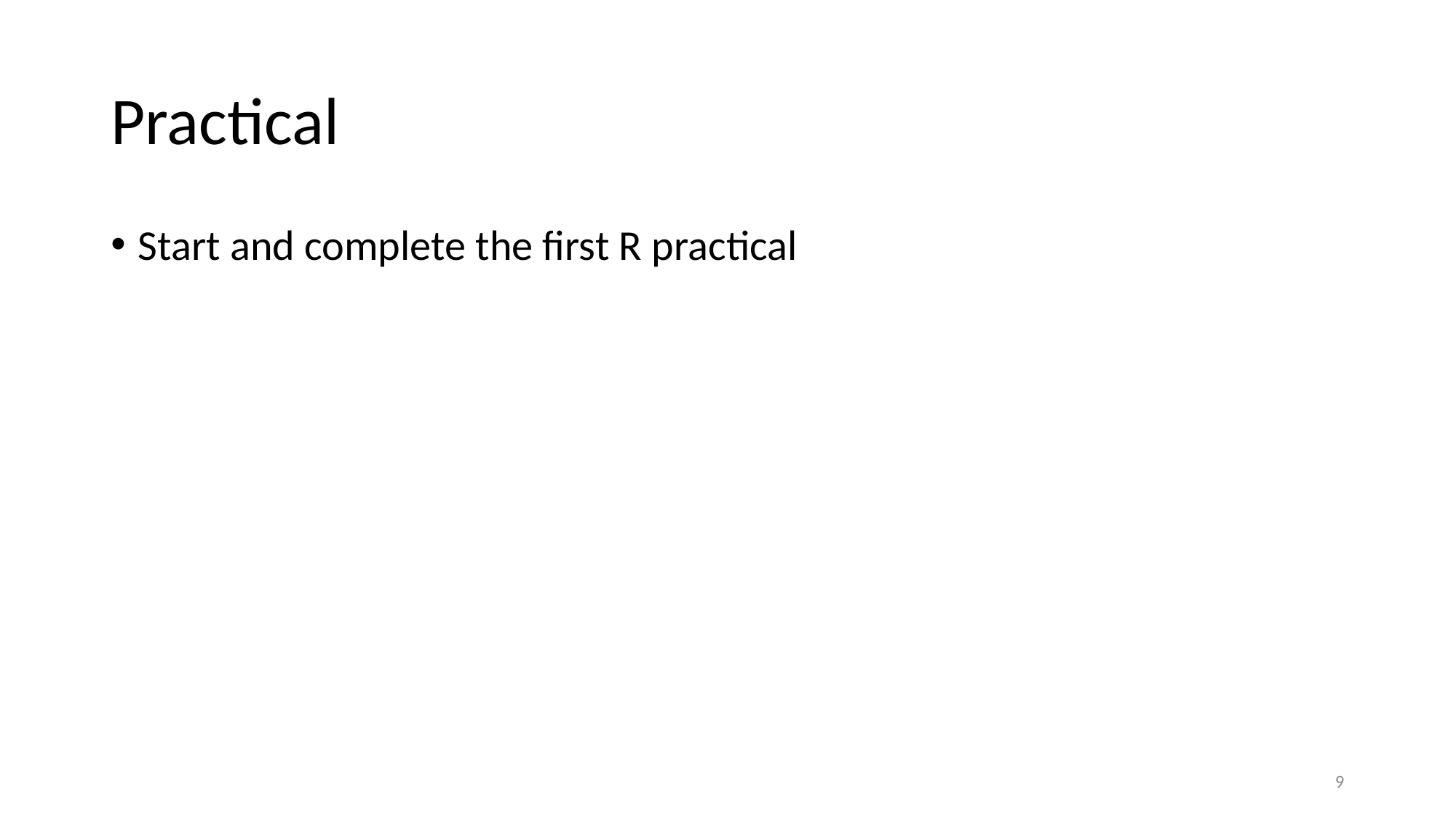

# Practical
Start and complete the first R practical

9